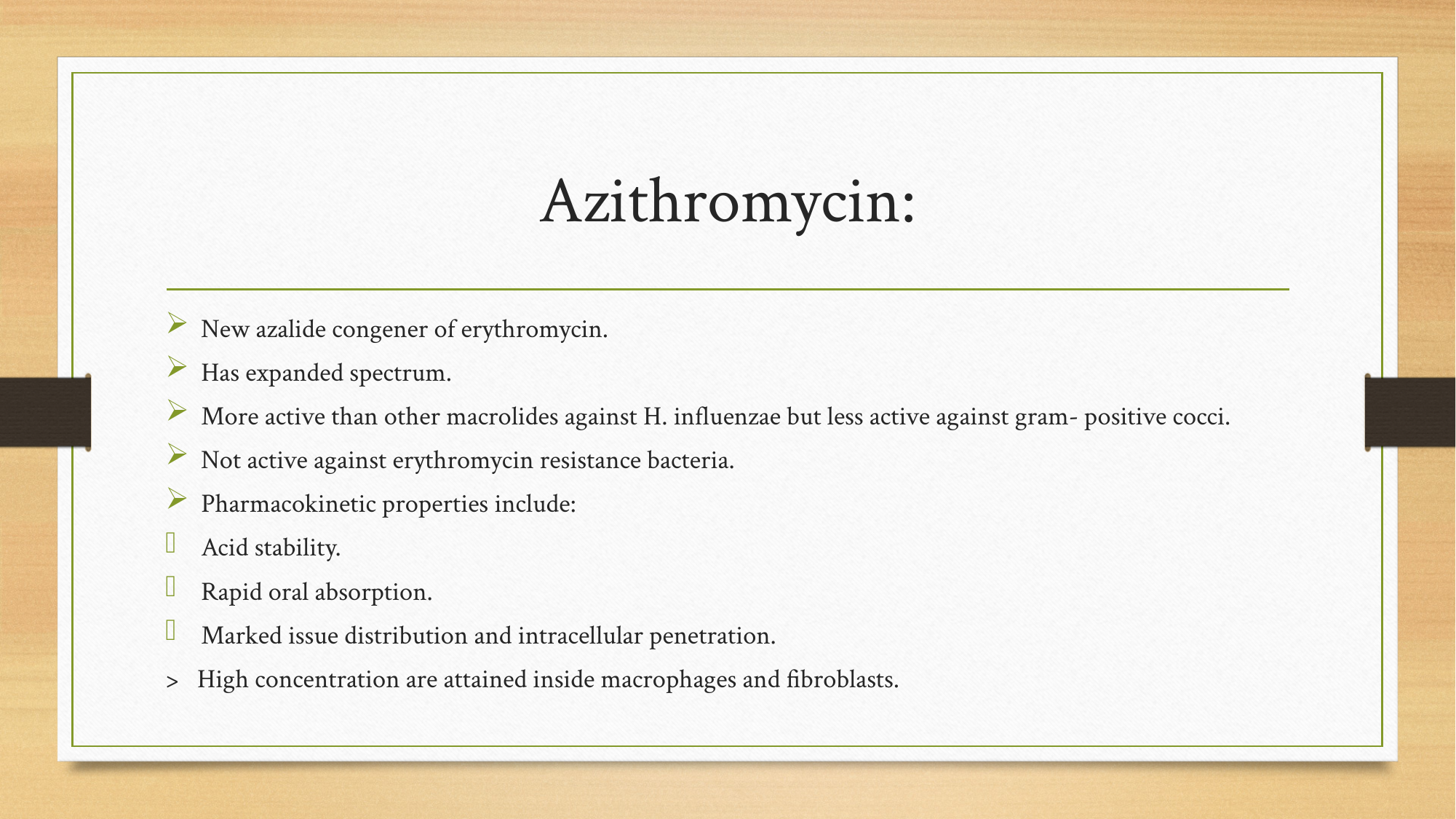

# Azithromycin:
New azalide congener of erythromycin.
Has expanded spectrum.
More active than other macrolides against H. influenzae but less active against gram- positive cocci.
Not active against erythromycin resistance bacteria.
Pharmacokinetic properties include:
Acid stability.
Rapid oral absorption.
Marked issue distribution and intracellular penetration.
>   High concentration are attained inside macrophages and fibroblasts.